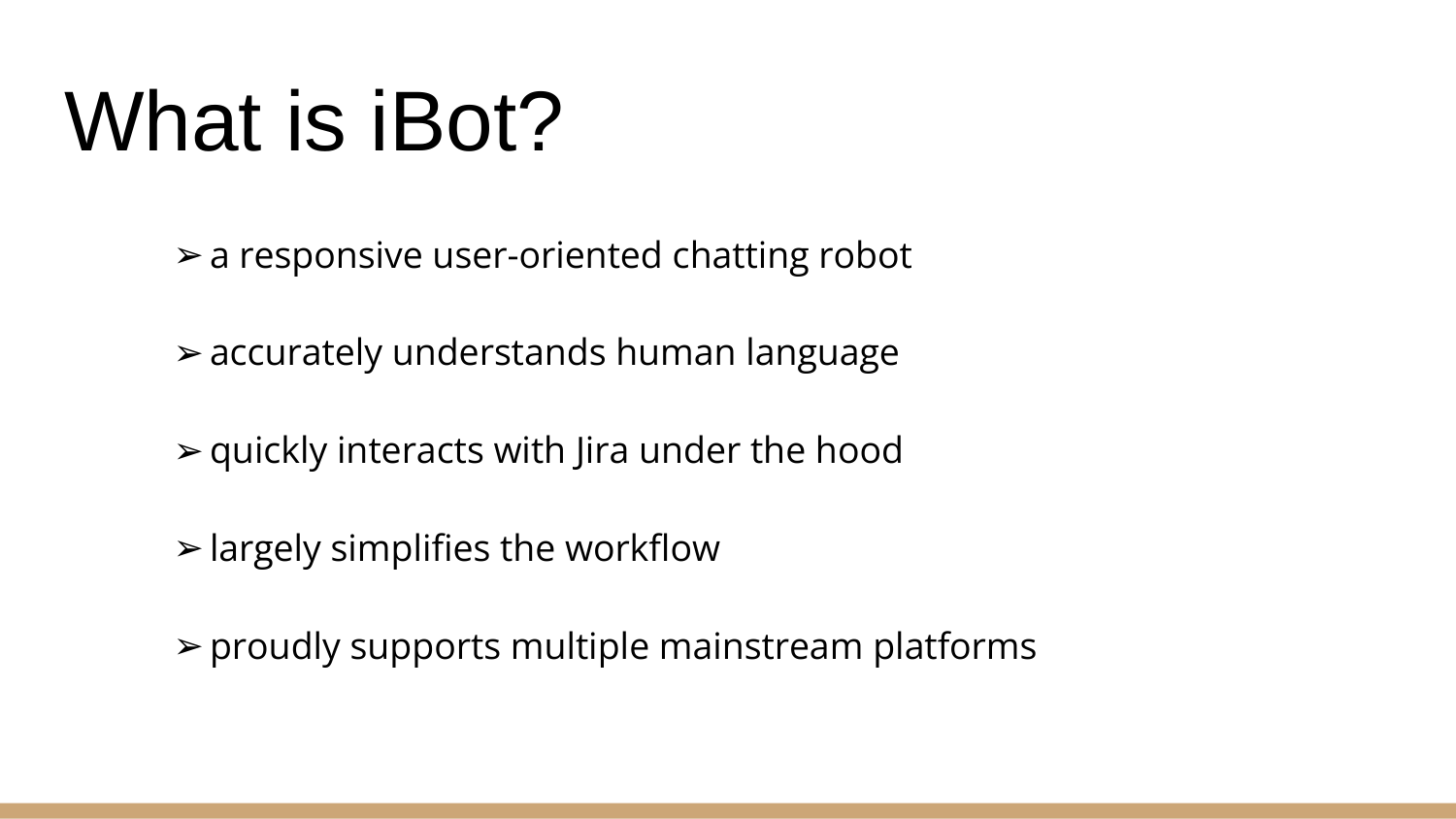

# What is iBot?
a responsive user-oriented chatting robot
accurately understands human language
quickly interacts with Jira under the hood
largely simplifies the workflow
proudly supports multiple mainstream platforms